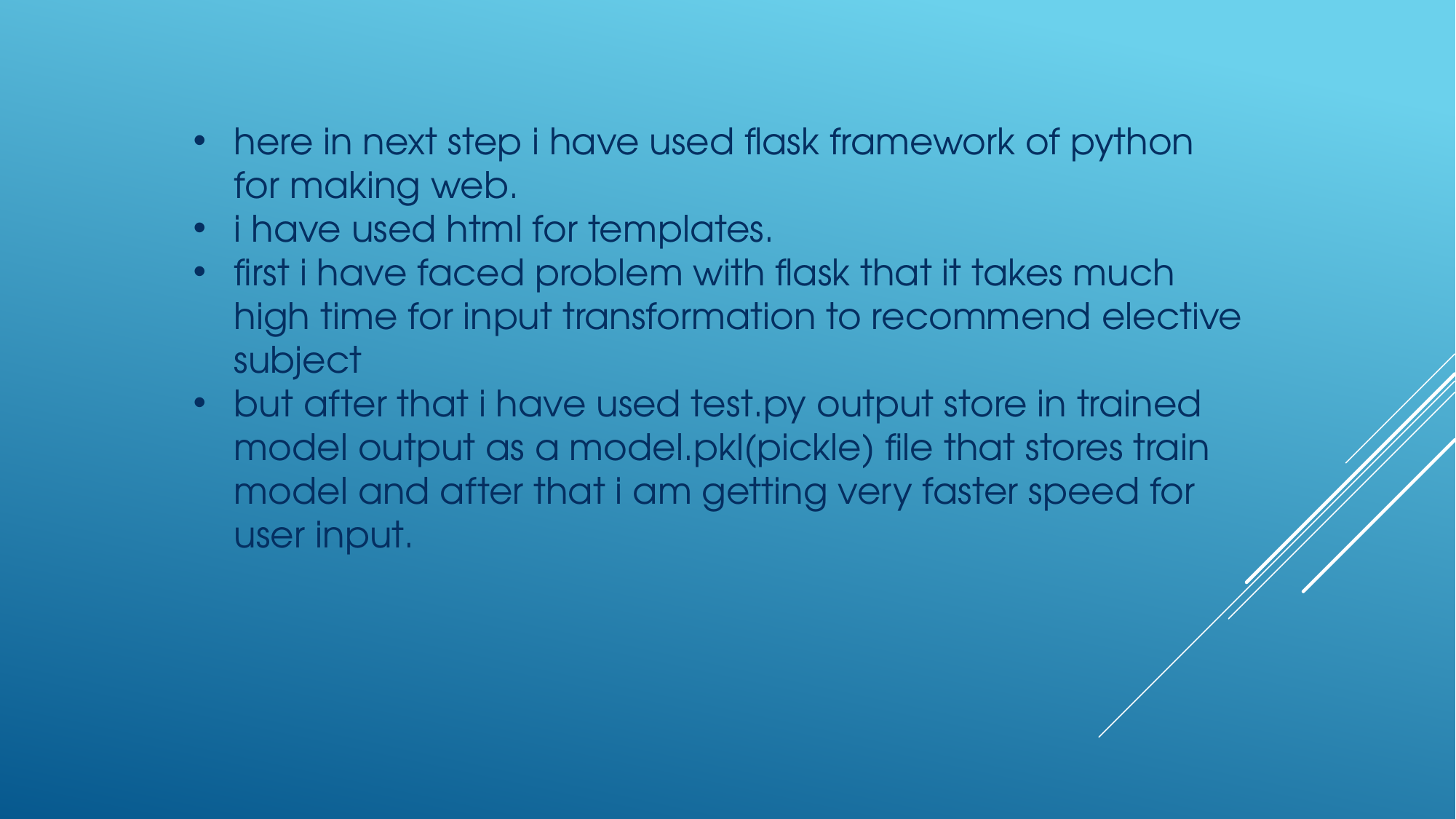

here in next step i have used flask framework of python for making web.
i have used html for templates.
first i have faced problem with flask that it takes much high time for input transformation to recommend elective subject
but after that i have used test.py output store in trained model output as a model.pkl(pickle) file that stores train model and after that i am getting very faster speed for user input.